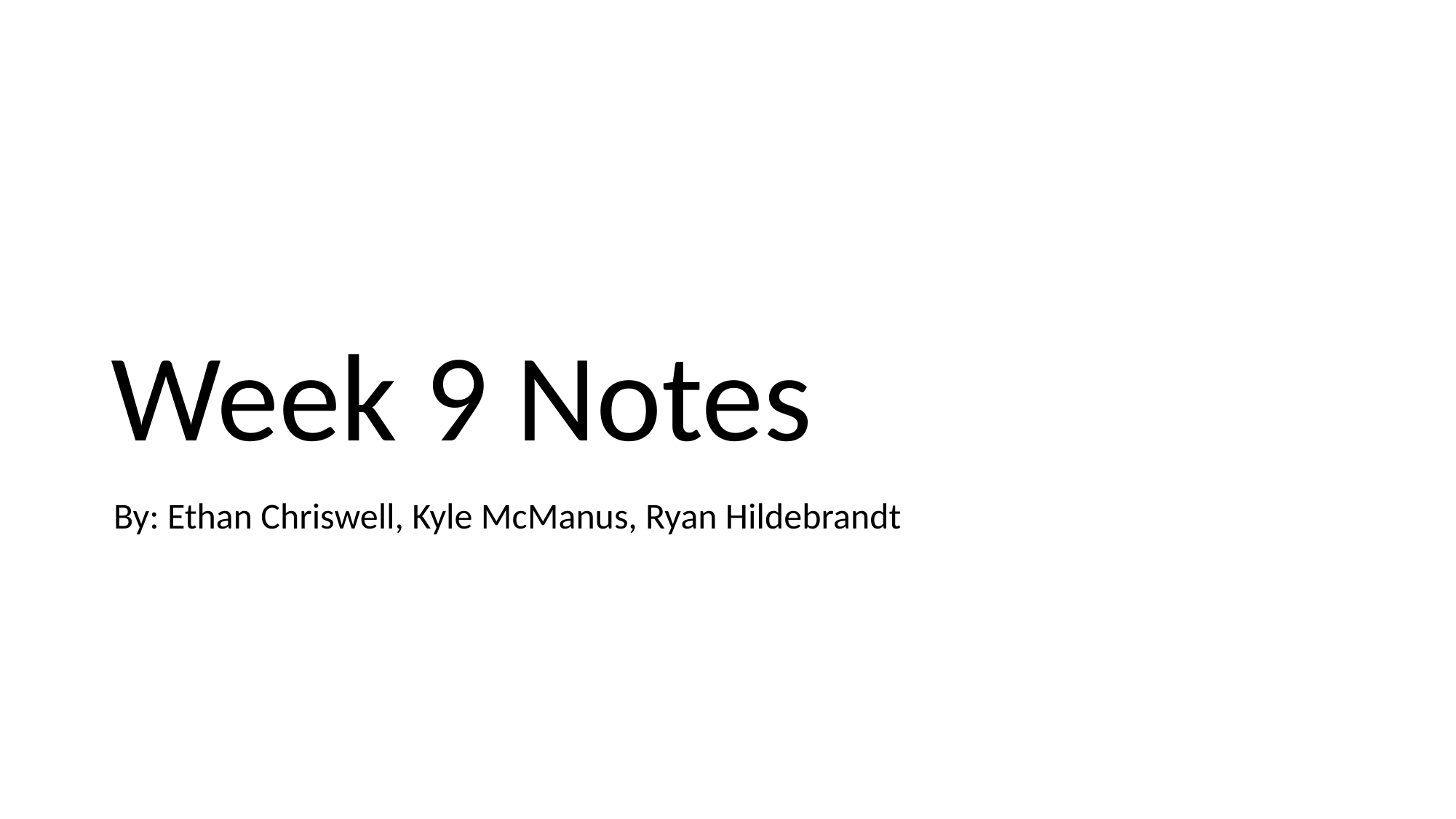

# Week 9 Notes
By: Ethan Chriswell, Kyle McManus, Ryan Hildebrandt